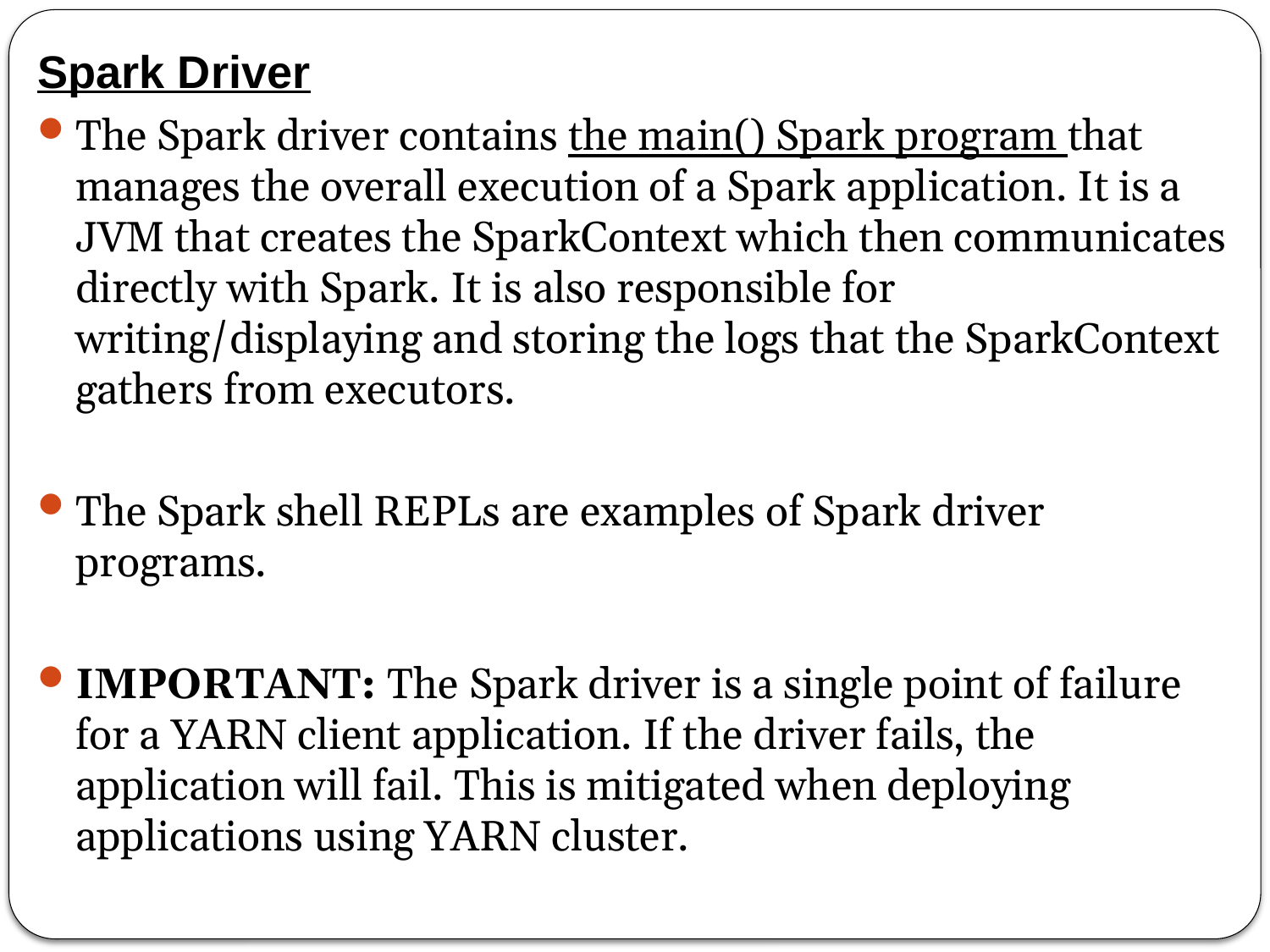

Spark Driver
The Spark driver contains the main() Spark program that manages the overall execution of a Spark application. It is a JVM that creates the SparkContext which then communicates directly with Spark. It is also responsible for writing/displaying and storing the logs that the SparkContext gathers from executors.

The Spark shell REPLs are examples of Spark driver programs.

IMPORTANT: The Spark driver is a single point of failure for a YARN client application. If the driver fails, the application will fail. This is mitigated when deploying applications using YARN cluster.